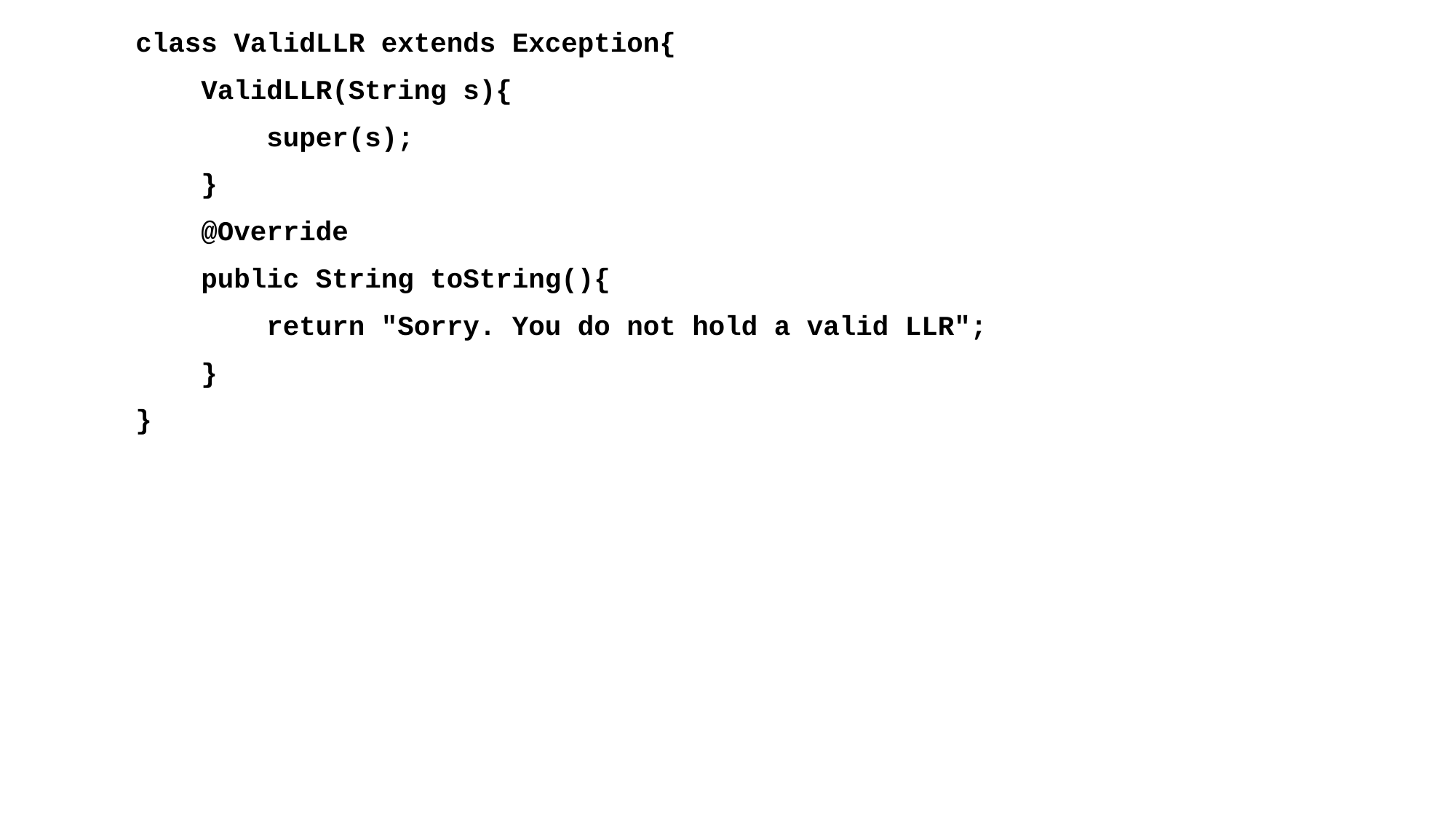

class ValidLLR extends Exception{
    ValidLLR(String s){
        super(s);
    }
    @Override
    public String toString(){
        return "Sorry. You do not hold a valid LLR";
    }
}